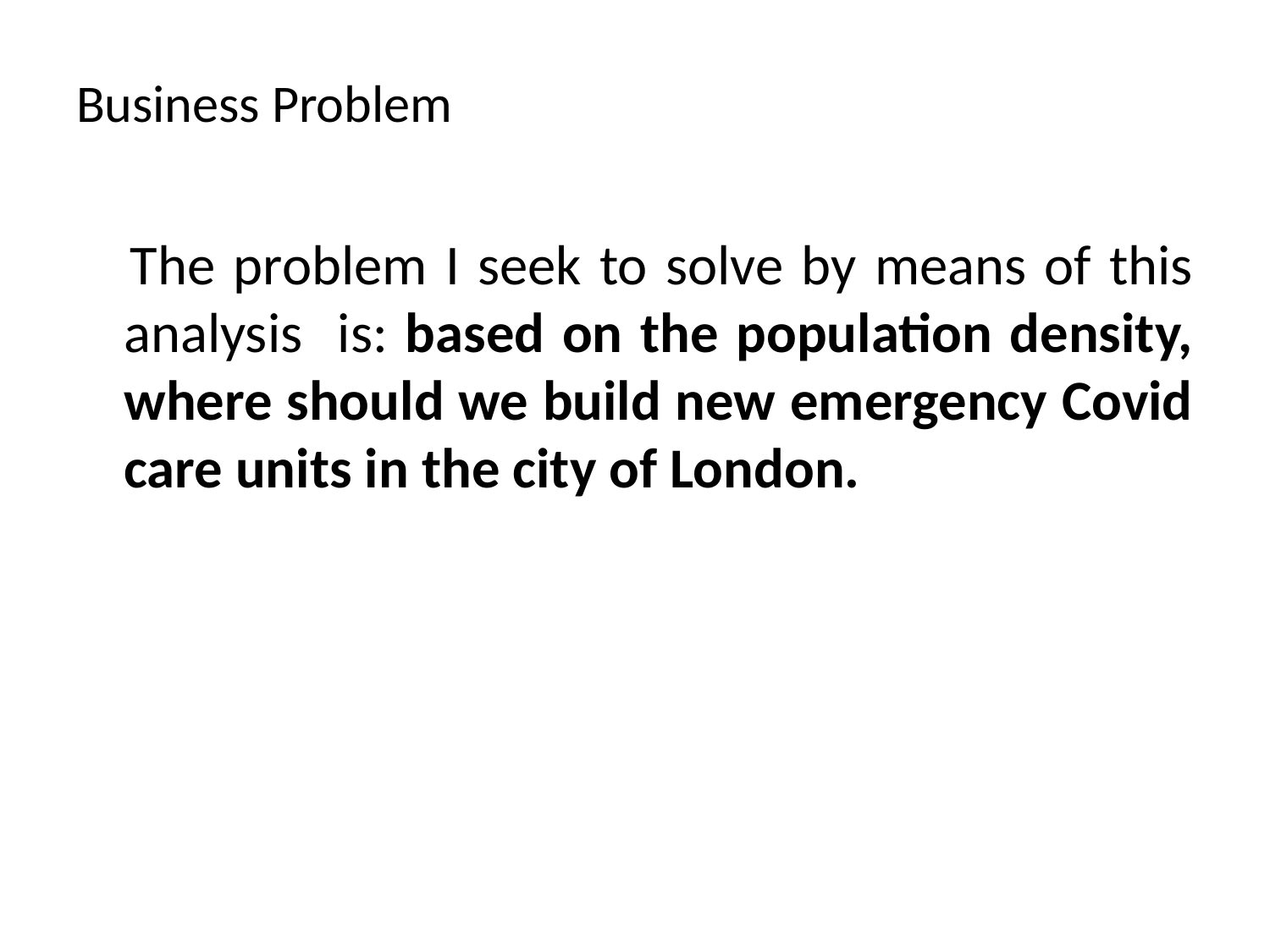

# Business Problem
   The problem I seek to solve by means of this analysis  is: based on the population density, where should we build new emergency Covid care units in the city of London.